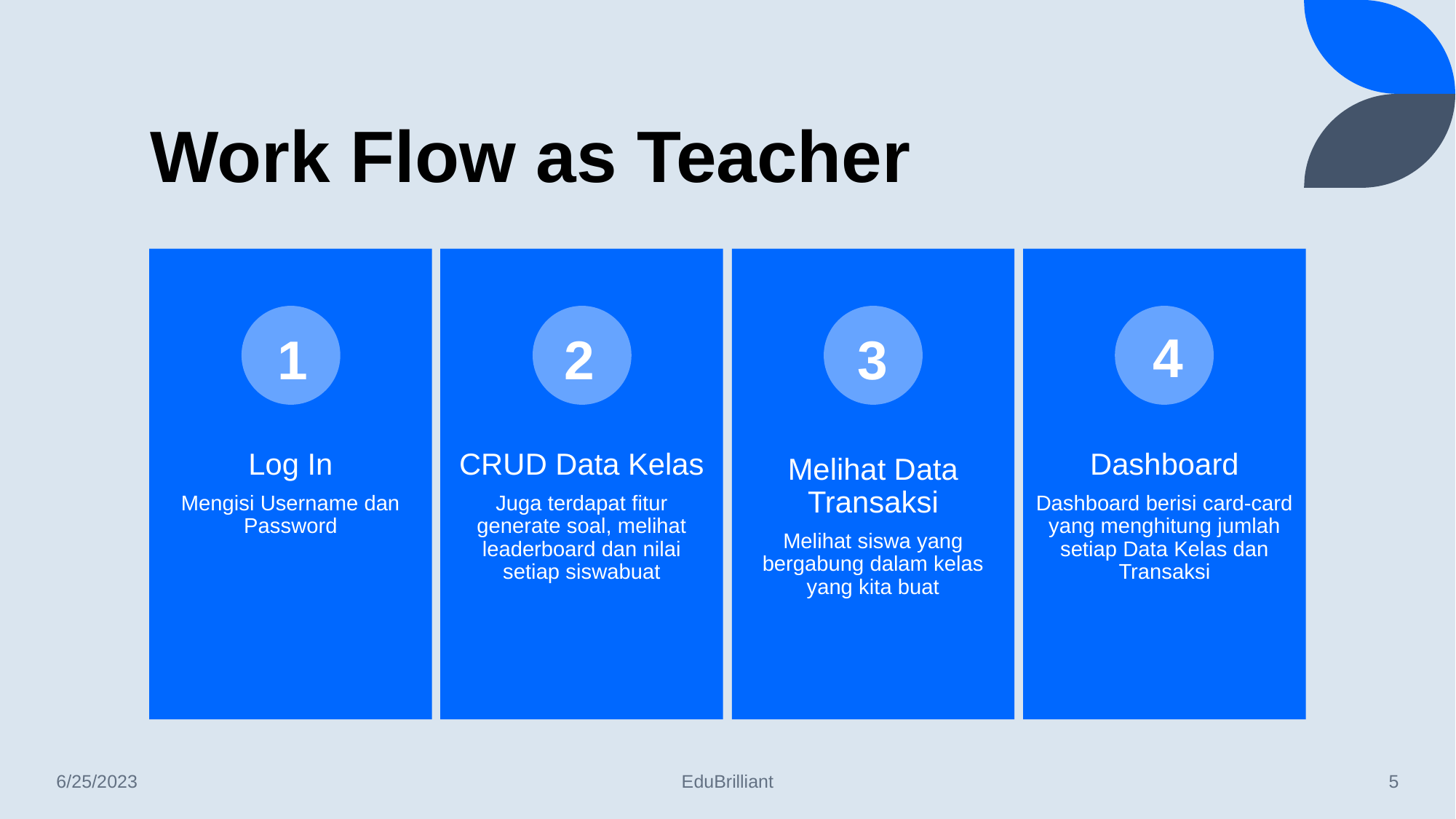

# Work Flow as Teacher
Log In
Mengisi Username dan Password
CRUD Data Kelas
Juga terdapat fitur generate soal, melihat leaderboard dan nilai setiap siswabuat
Melihat Data Transaksi
Melihat siswa yang bergabung dalam kelas yang kita buat
Dashboard
Dashboard berisi card-card yang menghitung jumlah setiap Data Kelas dan Transaksi
4
1
2
3
6/25/2023
EduBrilliant
5